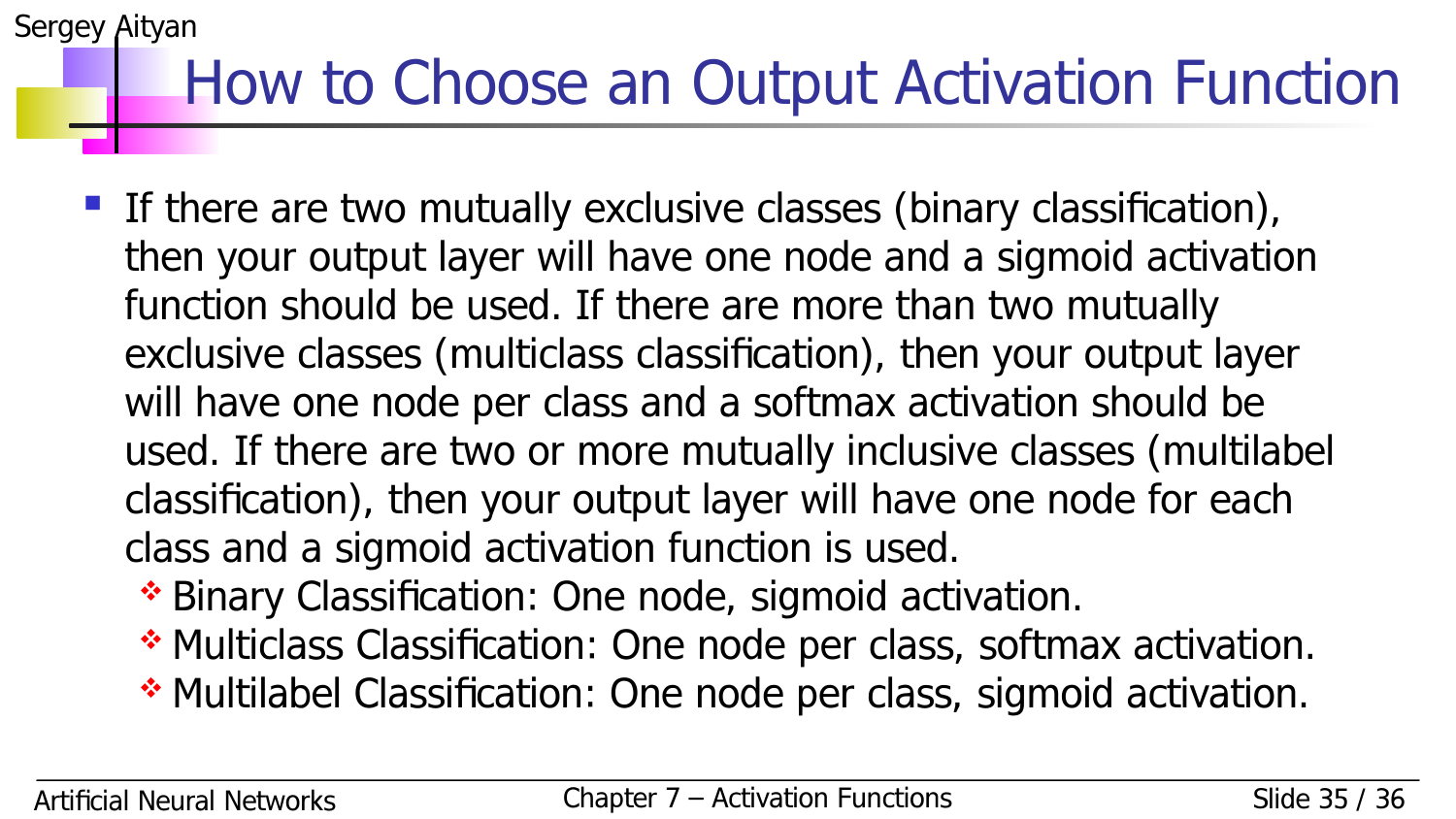

# How to Choose an Output Activation Function
If there are two mutually exclusive classes (binary classification), then your output layer will have one node and a sigmoid activation function should be used. If there are more than two mutually exclusive classes (multiclass classification), then your output layer will have one node per class and a softmax activation should be used. If there are two or more mutually inclusive classes (multilabel classification), then your output layer will have one node for each class and a sigmoid activation function is used.
Binary Classification: One node, sigmoid activation.
Multiclass Classification: One node per class, softmax activation.
Multilabel Classification: One node per class, sigmoid activation.